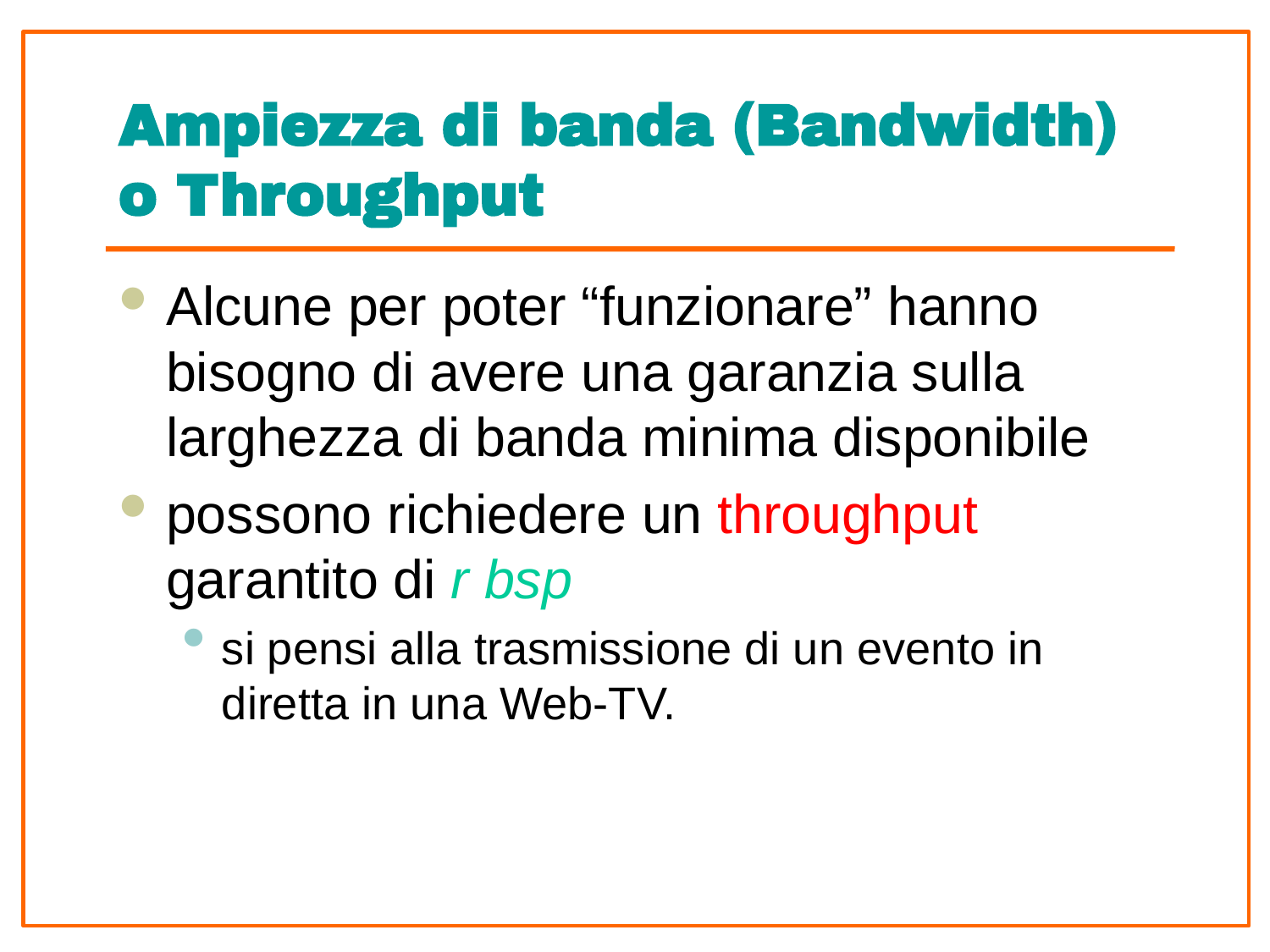

# Ampiezza di banda (Bandwidth) o Throughput
Alcune per poter “funzionare” hanno bisogno di avere una garanzia sulla larghezza di banda minima disponibile
possono richiedere un throughput garantito di r bsp
si pensi alla trasmissione di un evento in diretta in una Web-TV.